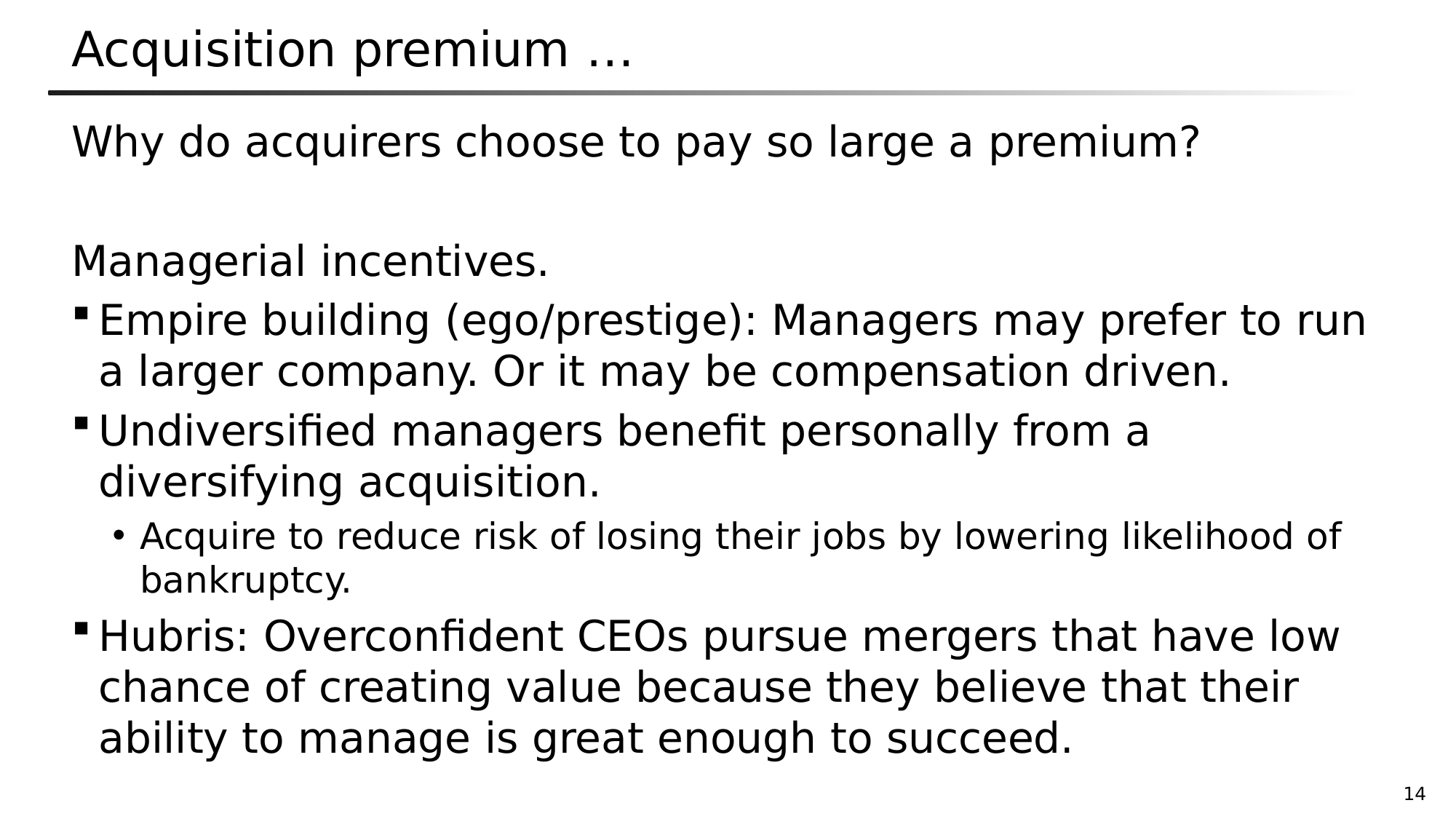

# Acquisition premium …
Why do acquirers choose to pay so large a premium?

Managerial incentives.
Empire building (ego/prestige): Managers may prefer to run a larger company. Or it may be compensation driven.
Undiversified managers benefit personally from a diversifying acquisition.
Acquire to reduce risk of losing their jobs by lowering likelihood of bankruptcy.
Hubris: Overconfident CEOs pursue mergers that have low chance of creating value because they believe that their ability to manage is great enough to succeed.